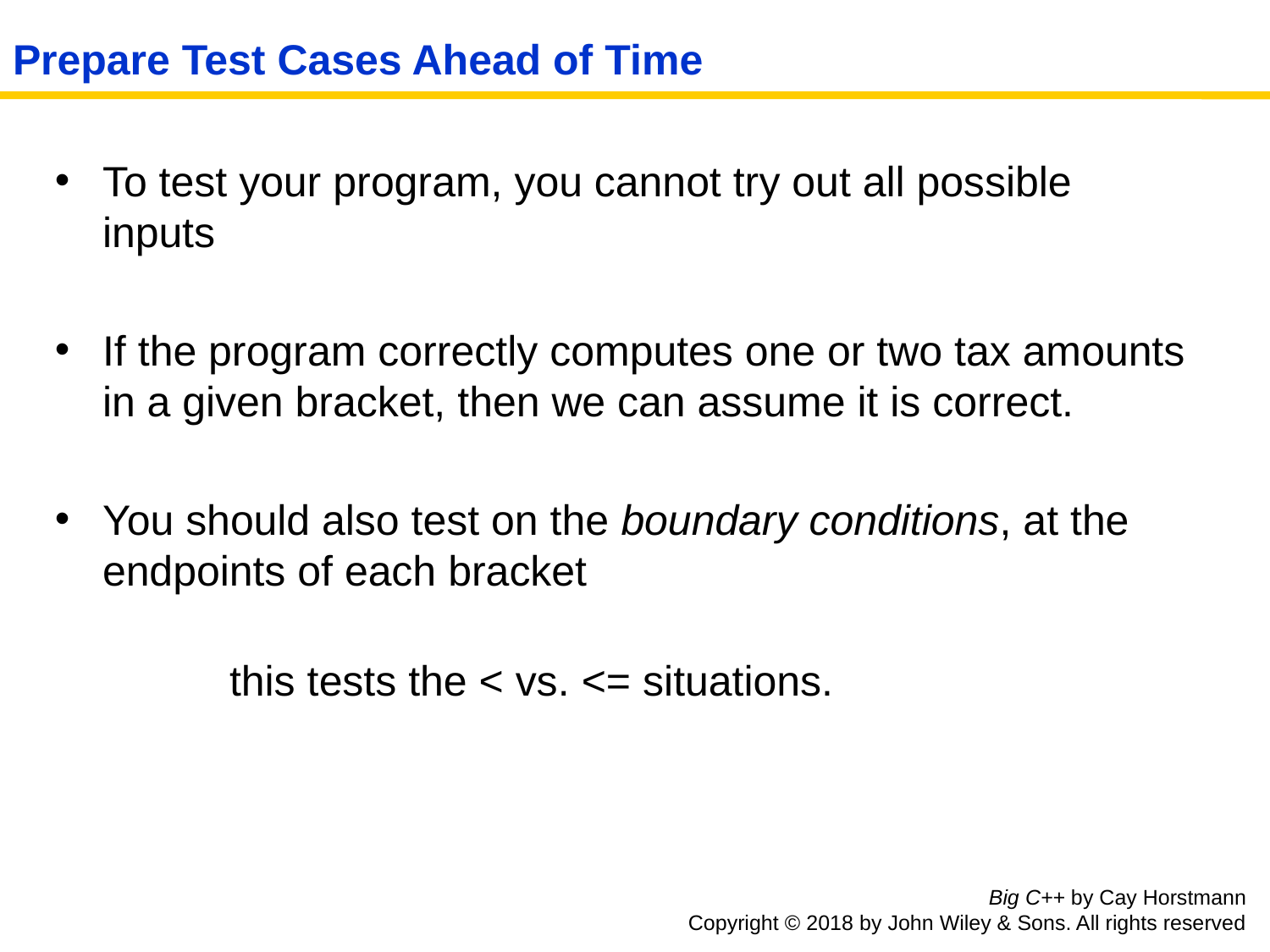

# Prepare Test Cases Ahead of Time
To test your program, you cannot try out all possible inputs

If the program correctly computes one or two tax amounts in a given bracket, then we can assume it is correct.

You should also test on the boundary conditions, at the endpoints of each bracket
            	this tests the < vs. <= situations.
Big C++ by Cay Horstmann
Copyright © 2018 by John Wiley & Sons. All rights reserved